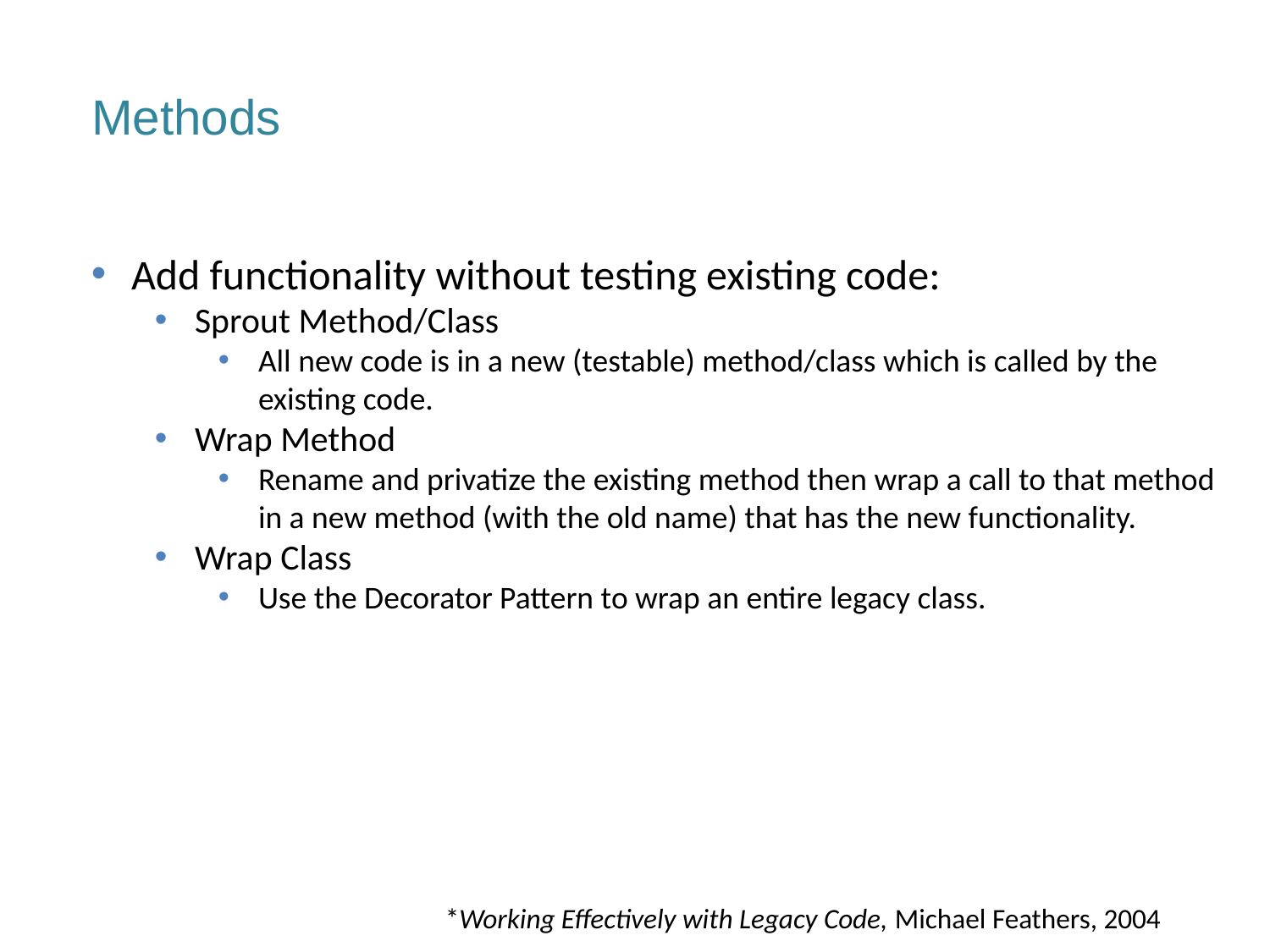

Methods
Add functionality without testing existing code:
Sprout Method/Class
All new code is in a new (testable) method/class which is called by the existing code.
Wrap Method
Rename and privatize the existing method then wrap a call to that method in a new method (with the old name) that has the new functionality.
Wrap Class
Use the Decorator Pattern to wrap an entire legacy class.
*Working Effectively with Legacy Code, Michael Feathers, 2004